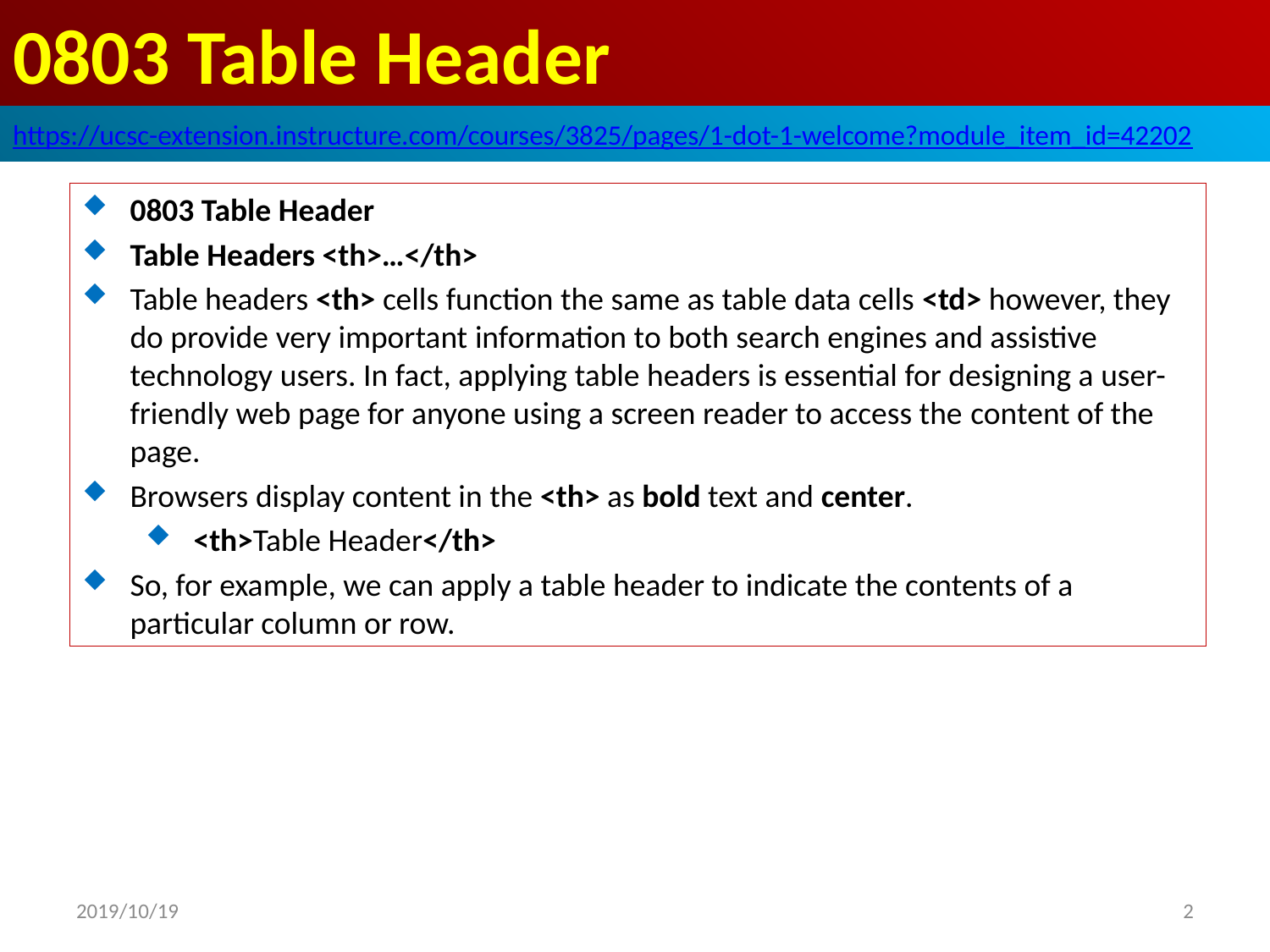

# 0803 Table Header

https://ucsc-extension.instructure.com/courses/3825/pages/1-dot-1-welcome?module_item_id=42202
0803 Table Header
Table Headers <th>…</th>
Table headers <th> cells function the same as table data cells <td> however, they do provide very important information to both search engines and assistive technology users. In fact, applying table headers is essential for designing a user-friendly web page for anyone using a screen reader to access the content of the page.
Browsers display content in the <th> as bold text and center.
<th>Table Header</th>
So, for example, we can apply a table header to indicate the contents of a particular column or row.
2019/10/19
2